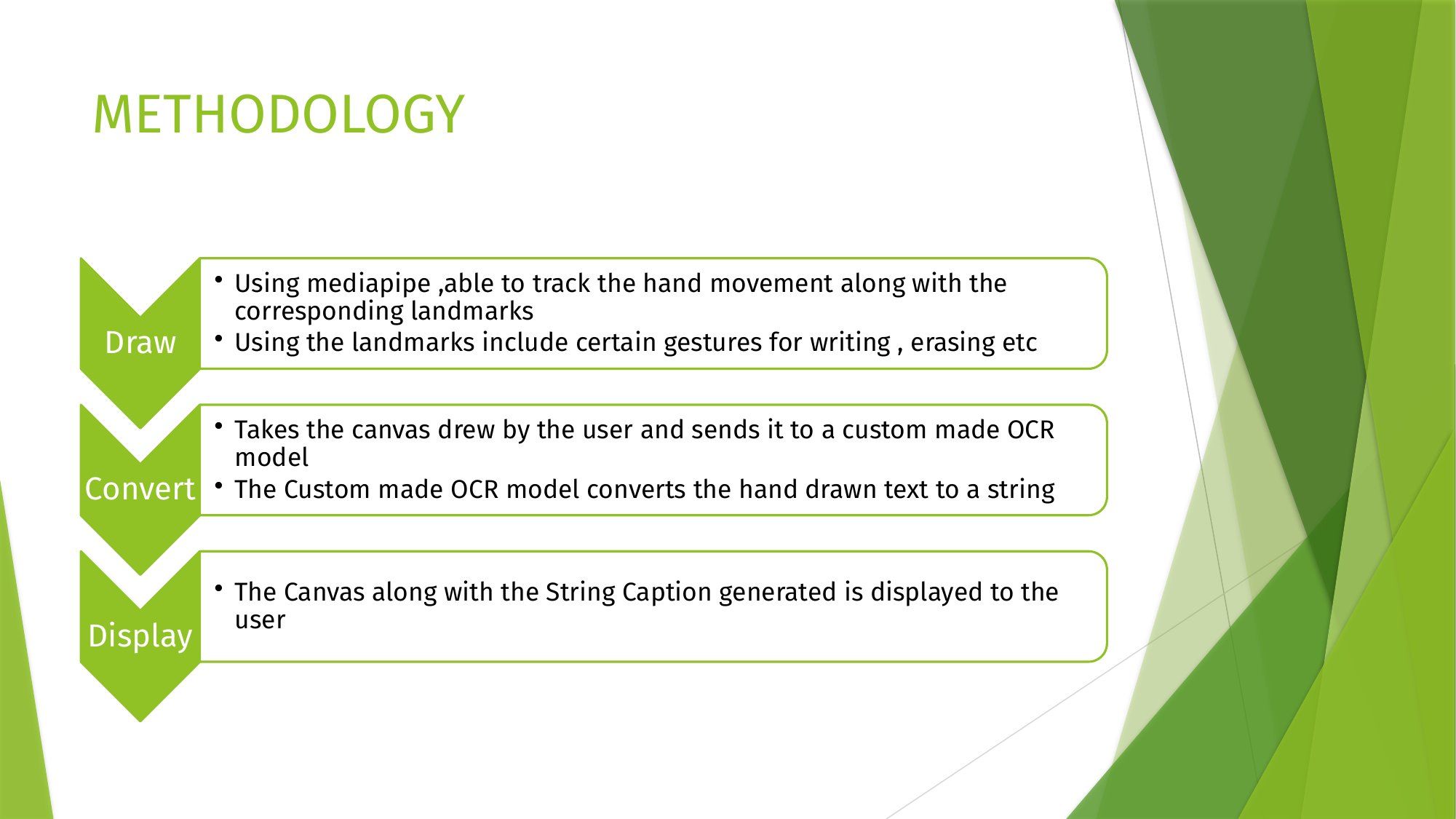

# METHODOLOGY
Draw
Using mediapipe ,able to track the hand movement along with the corresponding landmarks
Using the landmarks include certain gestures for writing , erasing etc
Convert
Takes the canvas drew by the user and sends it to a custom made OCR model
The Custom made OCR model converts the hand drawn text to a string
Display
The Canvas along with the String Caption generated is displayed to the user